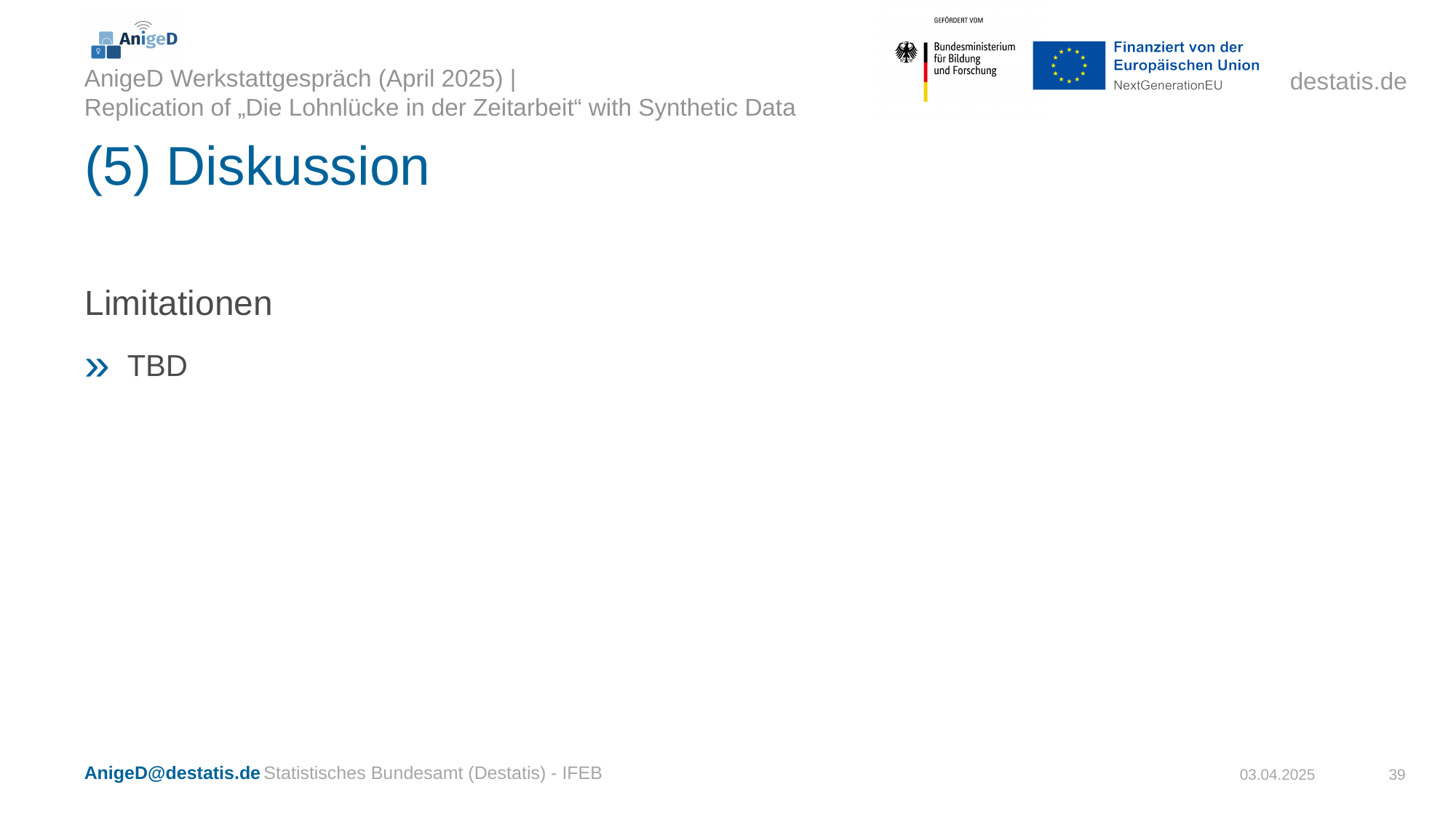

# (5) Diskussion
Limitationen
TBD
Statistisches Bundesamt (Destatis) - IFEB
03.04.2025
39